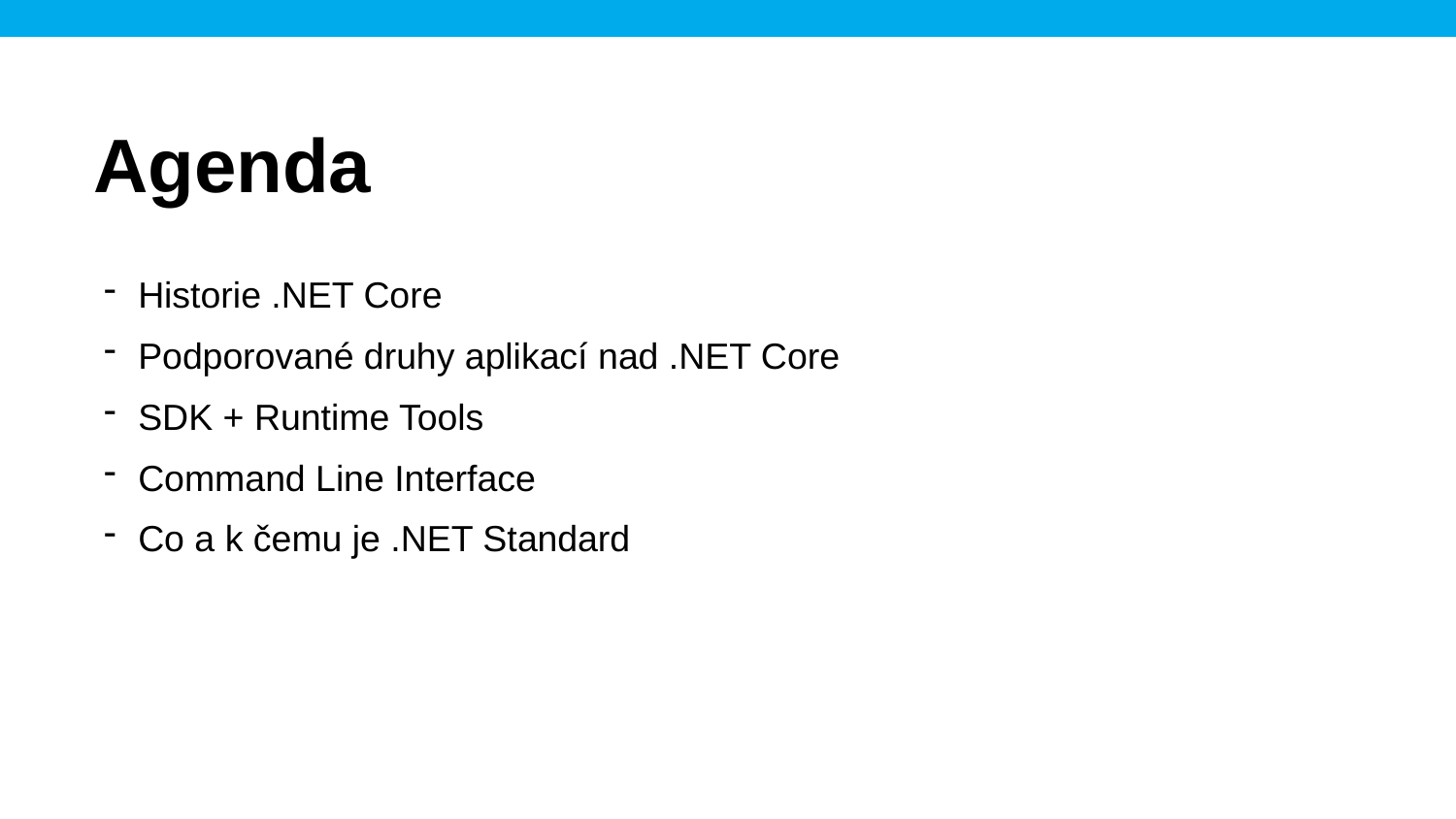

Agenda
Historie .NET Core
Podporované druhy aplikací nad .NET Core
SDK + Runtime Tools
Command Line Interface
Co a k čemu je .NET Standard